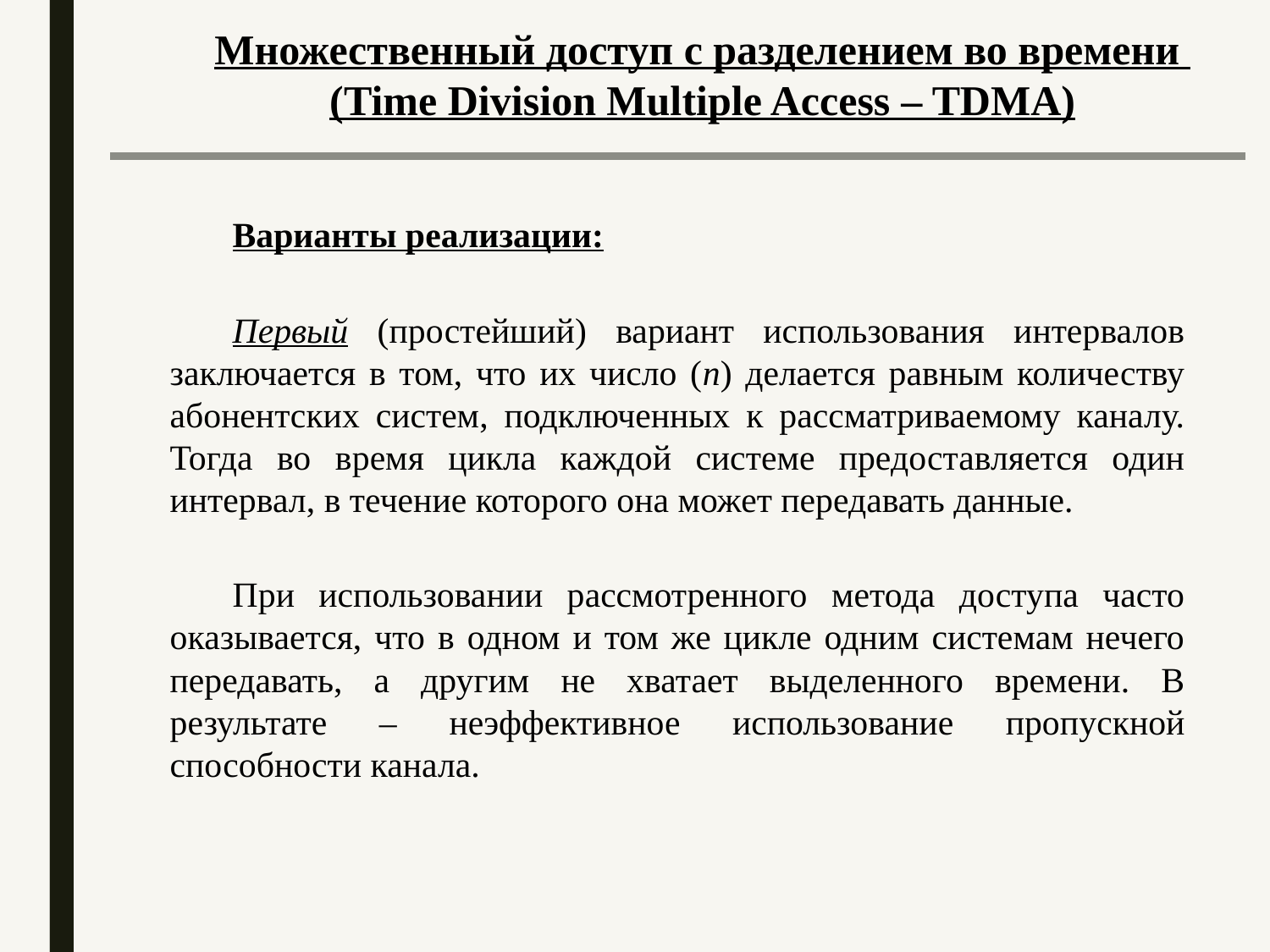

Множественный доступ с разделением во времени
(Time Division Multiple Access – TDMA)
Варианты реализации:

Первый (простейший) вариант использования интервалов заключается в том, что их число (n) делается равным количеству абонентских систем, подключенных к рассматриваемому каналу. Тогда во время цикла каждой системе предоставляется один интервал, в течение которого она может передавать данные.

При использовании рассмотренного метода доступа часто оказывается, что в одном и том же цикле одним системам нечего передавать, а другим не хватает выделенного времени. В результате – неэффективное использование пропускной способности канала.